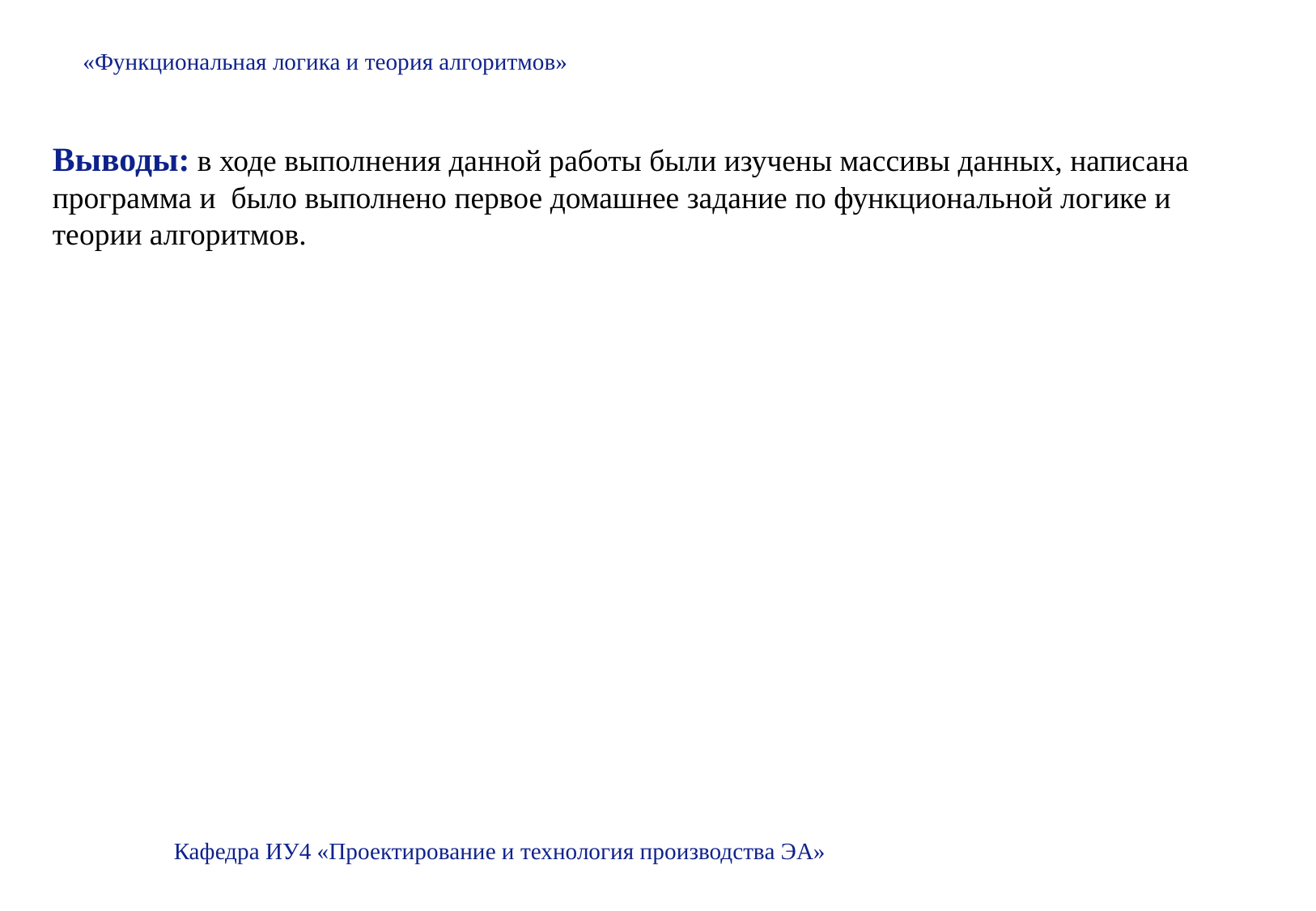

«Функциональная логика и теория алгоритмов»

Выводы: в ходе выполнения данной работы были изучены массивы данных, написана программа и  было выполнено первое домашнее задание по функциональной логике и теории алгоритмов.

Кафедра ИУ4 «Проектирование и технология производства ЭА»